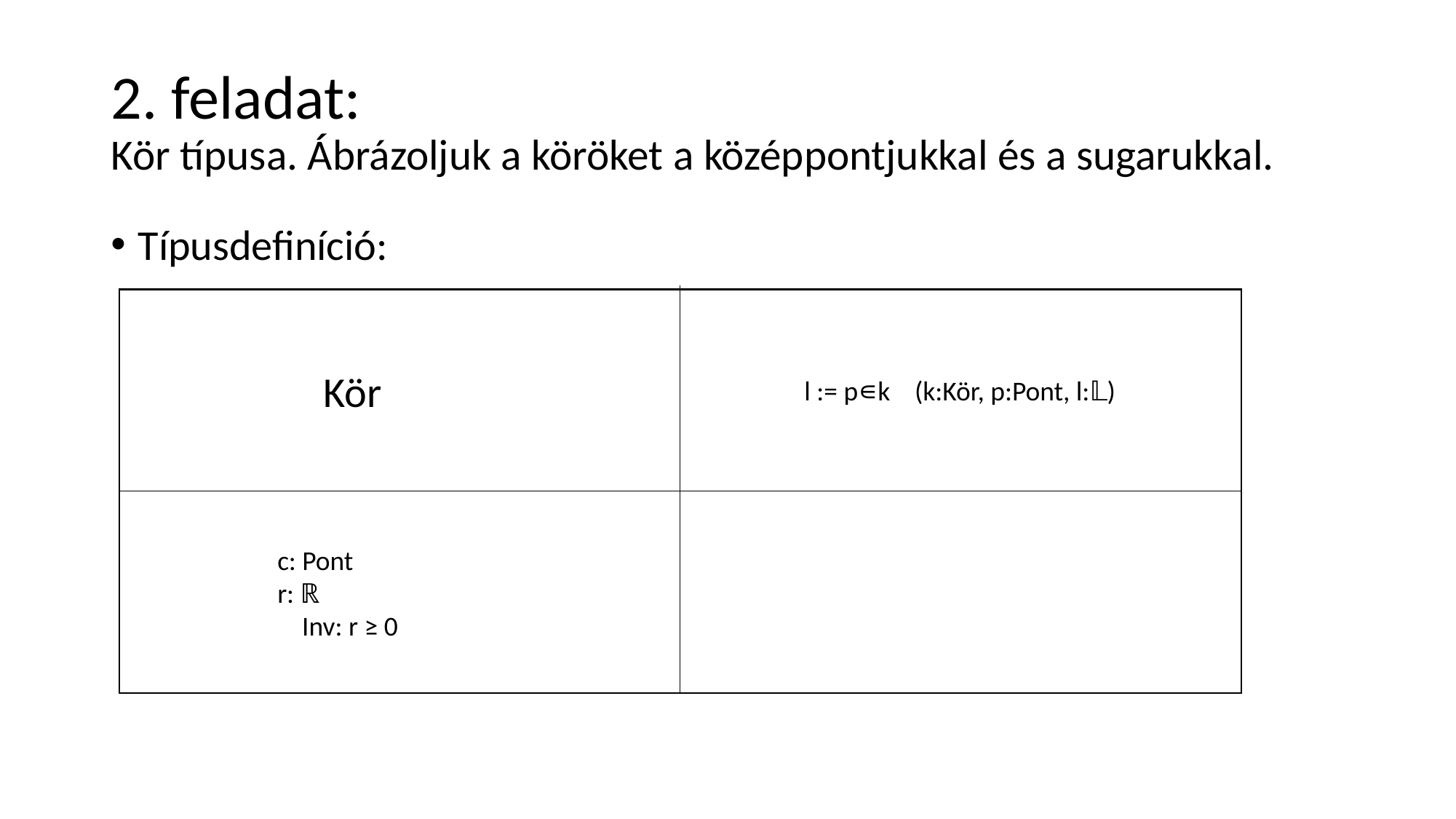

# 2. feladat: Kör típusa. Ábrázoljuk a köröket a középpontjukkal és a sugarukkal.
Típusdefiníció:

Kör
l := p∊k    (k:Kör, p:Pont, l:𝕃)
c: Pont
r: ℝ
    Inv: r ≥ 0